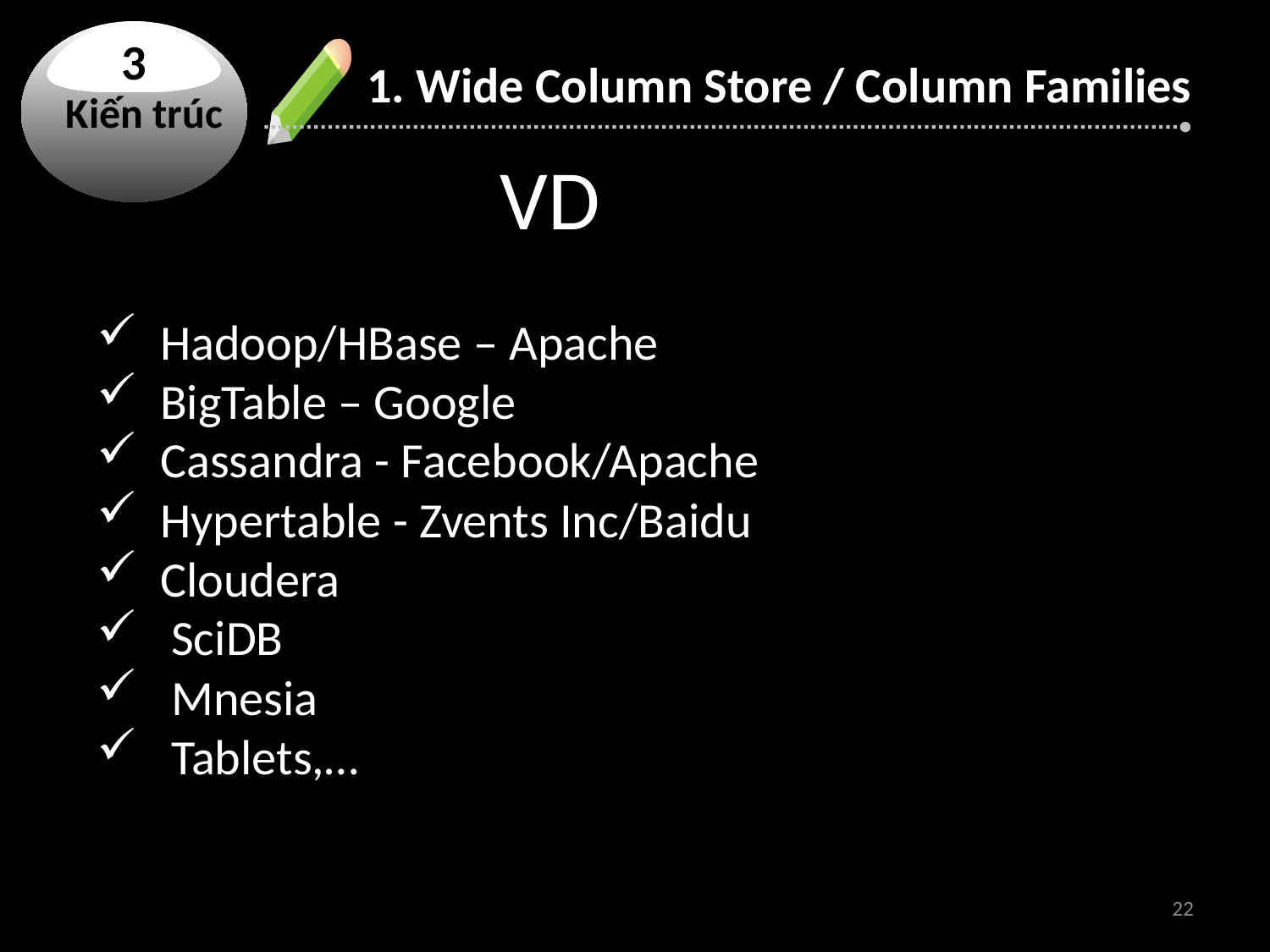

3
Kiến trúc

#
1. Wide Column Store / Column Families

VD
Hadoop/HBase – Apache
BigTable – Google
Cassandra - Facebook/Apache
Hypertable - Zvents Inc/Baidu
Cloudera
 SciDB
 Mnesia
 Tablets,…
22